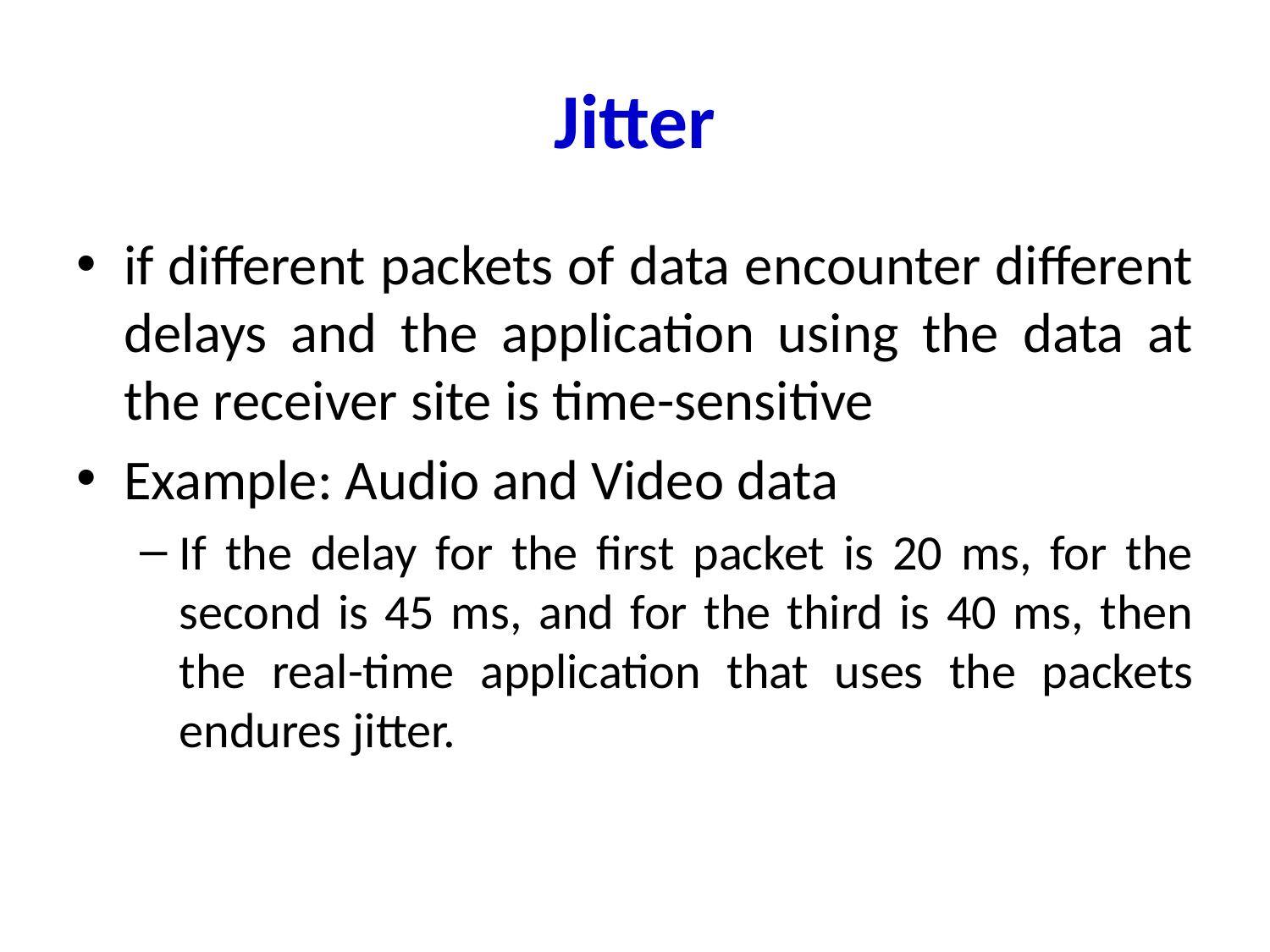

# Jitter
if different packets of data encounter different delays and the application using the data at the receiver site is time-sensitive
Example: Audio and Video data
If the delay for the first packet is 20 ms, for the second is 45 ms, and for the third is 40 ms, then the real-time application that uses the packets endures jitter.